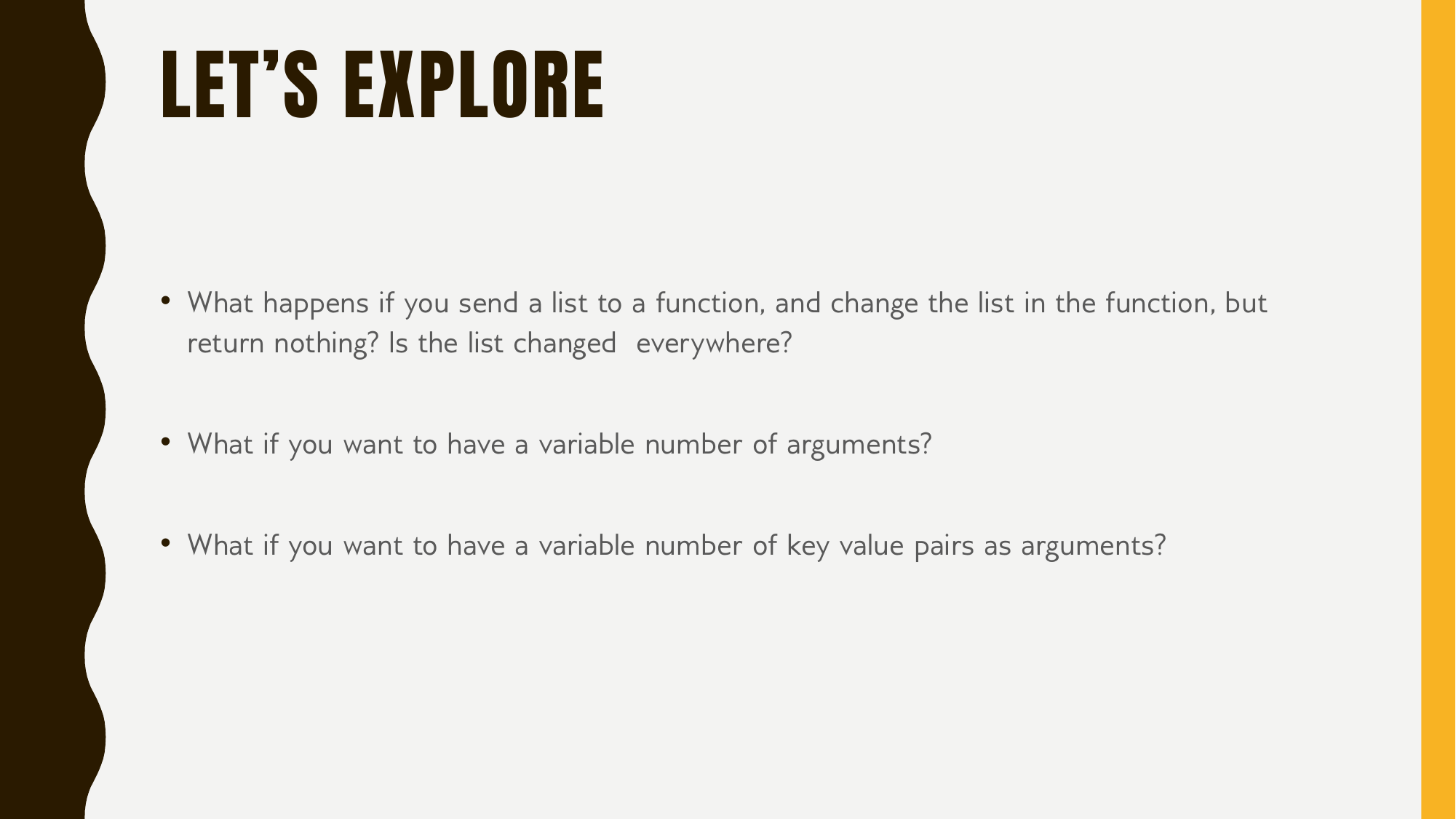

# Let’s explore
What happens if you send a list to a function, and change the list in the function, but return nothing? Is the list changed  everywhere?

What if you want to have a variable number of arguments?

What if you want to have a variable number of key value pairs as arguments?